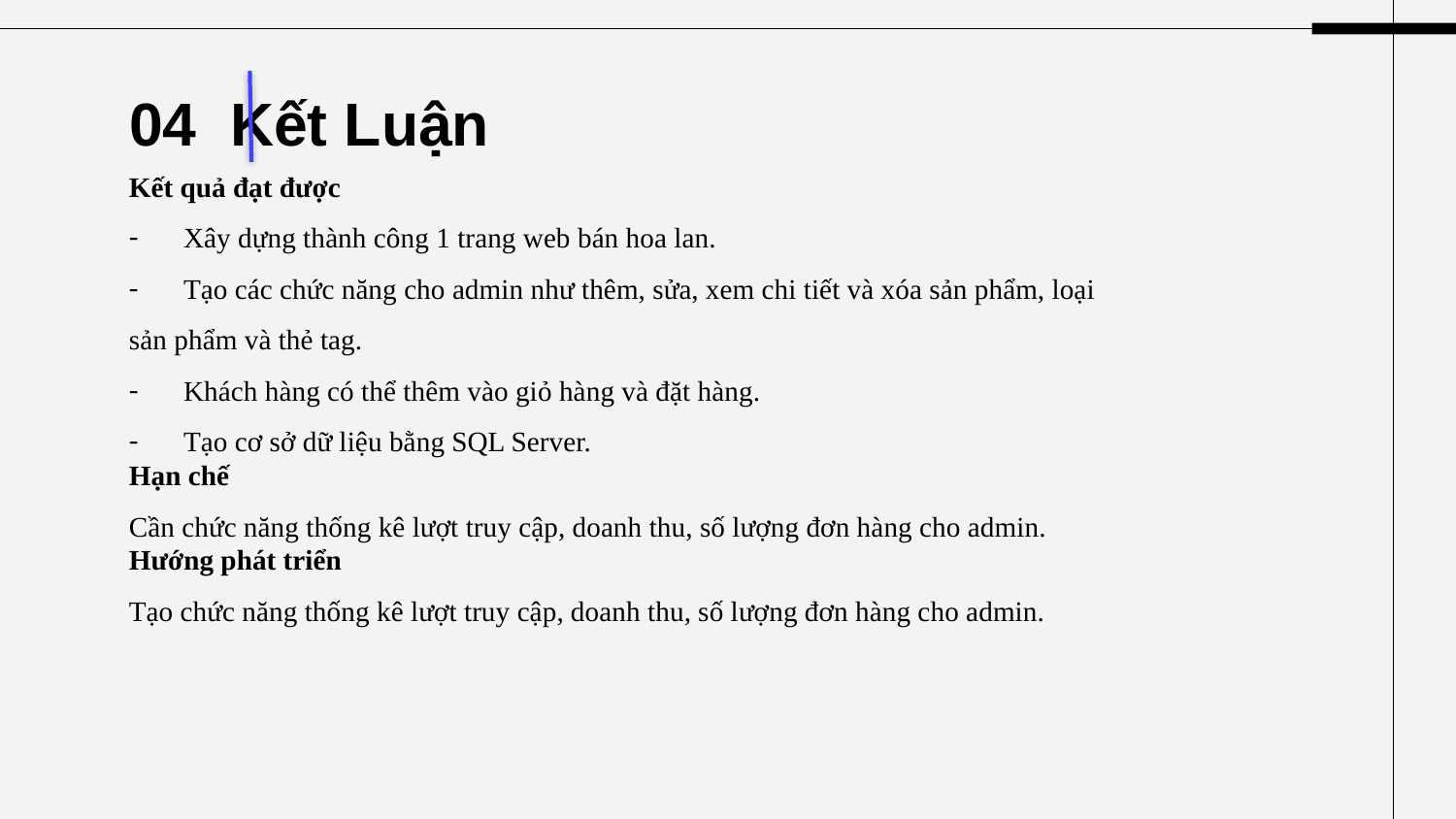

# 04  Kết Luận
Kết quả đạt được
Xây dựng thành công 1 trang web bán hoa lan.
Tạo các chức năng cho admin như thêm, sửa, xem chi tiết và xóa sản phẩm, loại
sản phẩm và thẻ tag.
Khách hàng có thể thêm vào giỏ hàng và đặt hàng.
Tạo cơ sở dữ liệu bằng SQL Server.
Hạn chế
Cần chức năng thống kê lượt truy cập, doanh thu, số lượng đơn hàng cho admin.
Hướng phát triển
Tạo chức năng thống kê lượt truy cập, doanh thu, số lượng đơn hàng cho admin.